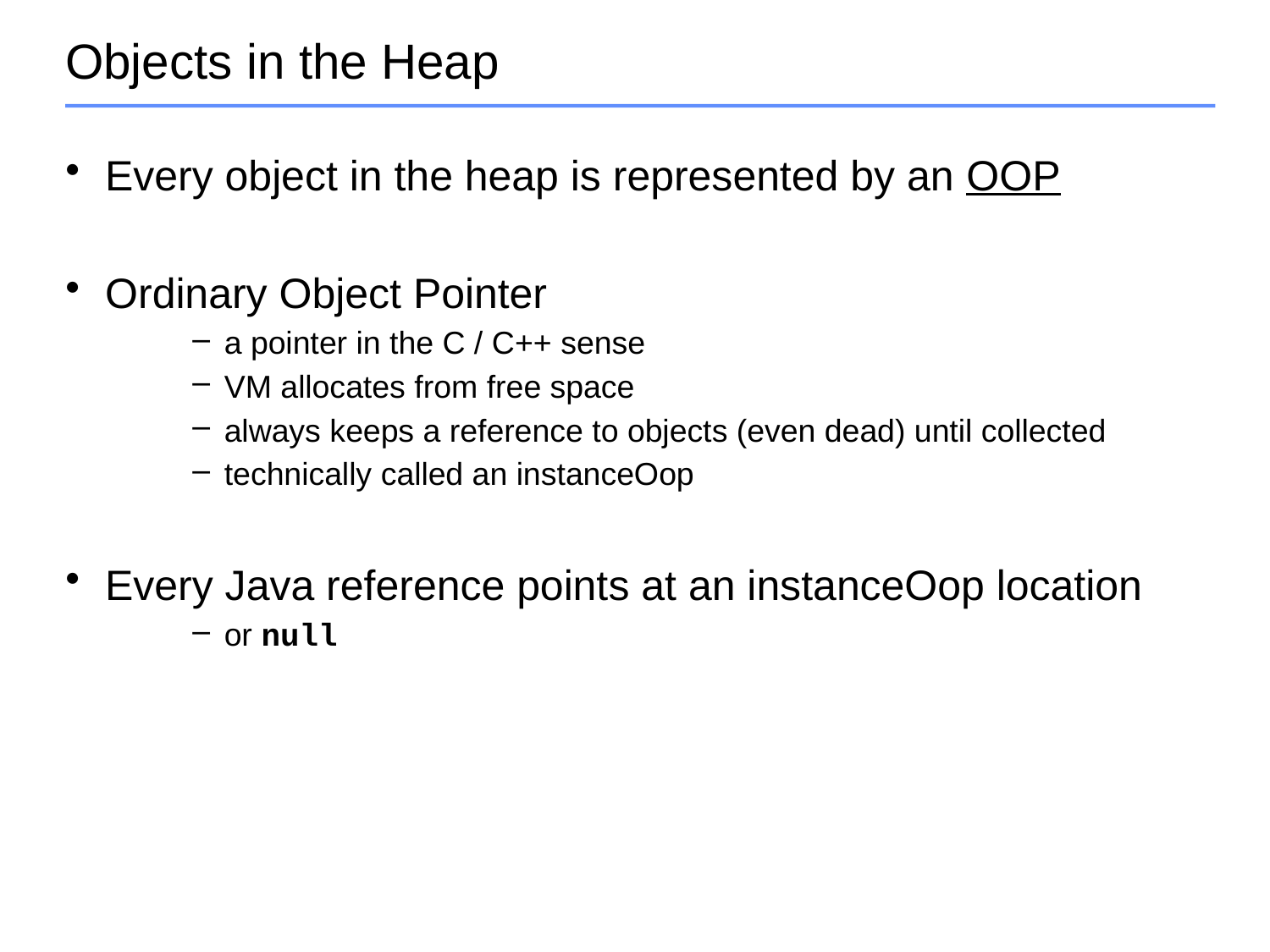

# Objects in the Heap
Every object in the heap is represented by an OOP

Ordinary Object Pointer
a pointer in the C / C++ sense
VM allocates from free space
always keeps a reference to objects (even dead) until collected
technically called an instanceOop

Every Java reference points at an instanceOop location
or null